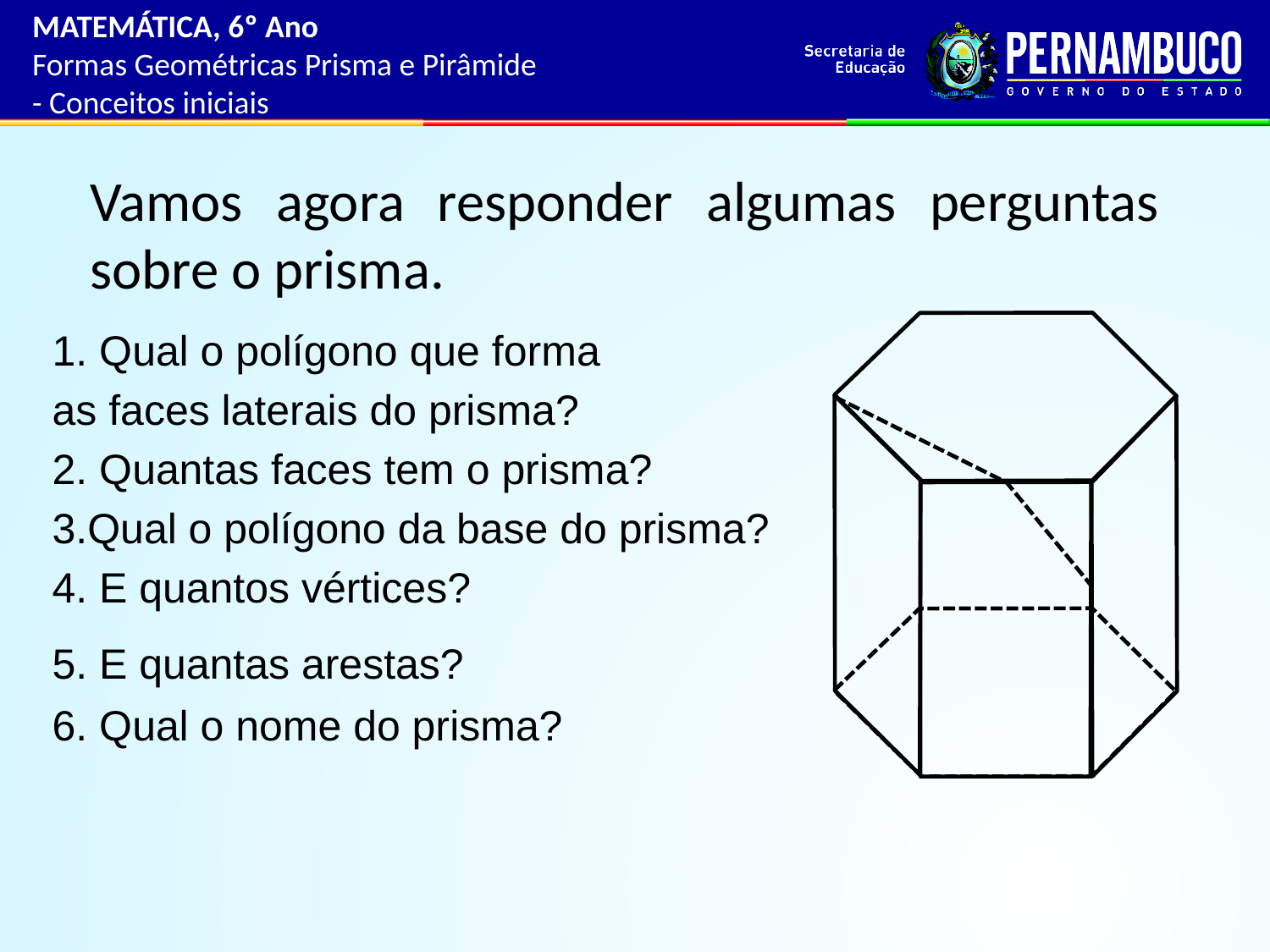

MATEMÁTICA, 6º Ano
Formas Geométricas Prisma e Pirâmide
- Conceitos iniciais

	Vamos agora responder algumas perguntas sobre o prisma.

1. Qual o polígono que forma
as faces laterais do prisma?
2. Quantas faces tem o prisma?
3.Qual o polígono da base do prisma?
4. E quantos vértices?
5. E quantas arestas?
6. Qual o nome do prisma?